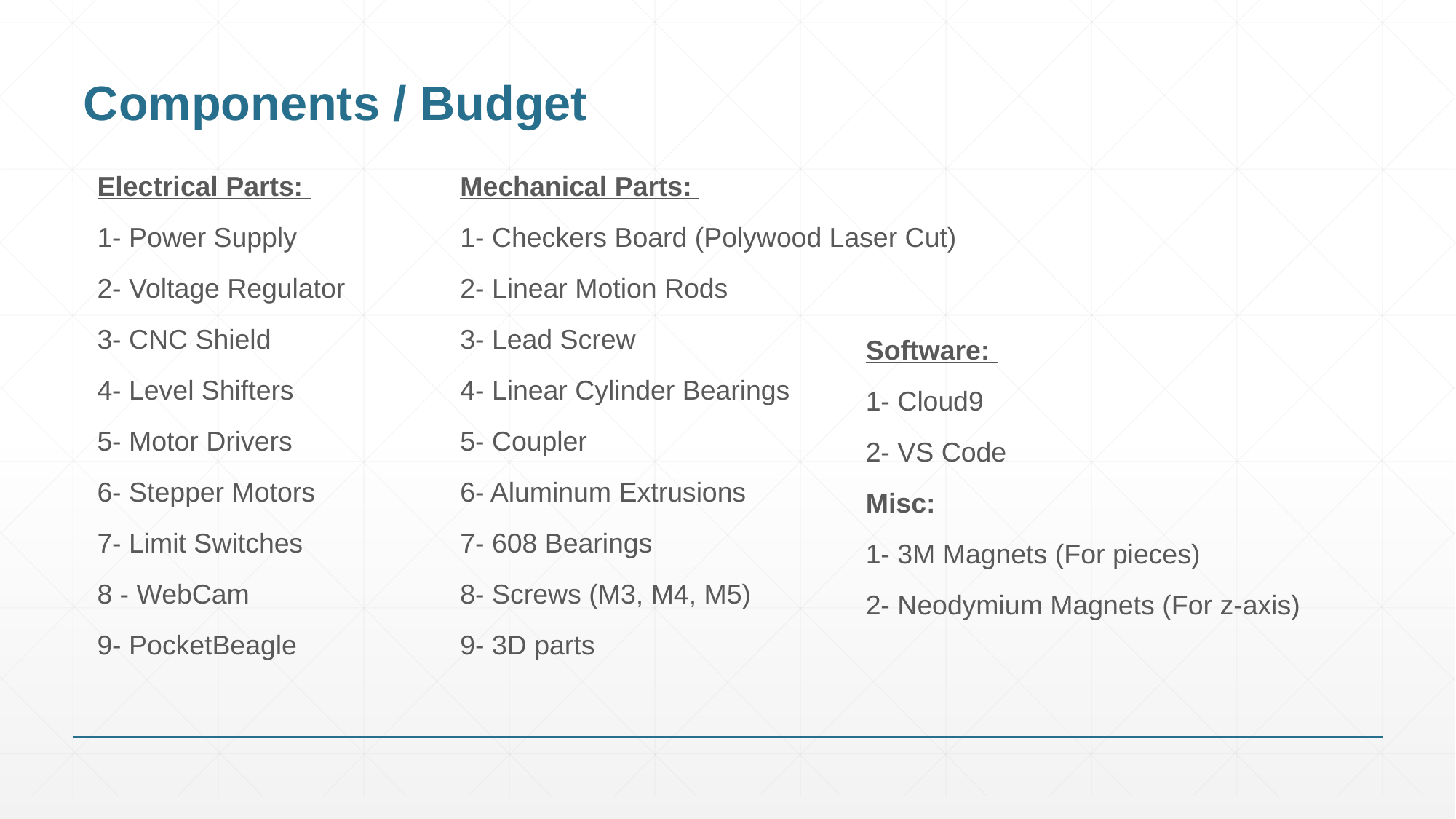

# Components / Budget
Electrical Parts:
1- Power Supply
2- Voltage Regulator
3- CNC Shield
4- Level Shifters
5- Motor Drivers
6- Stepper Motors
7- Limit Switches
8 - WebCam
9- PocketBeagle

Mechanical Parts:
1- Checkers Board (Polywood Laser Cut)
2- Linear Motion Rods
3- Lead Screw
4- Linear Cylinder Bearings
5- Coupler
6- Aluminum Extrusions
7- 608 Bearings
8- Screws (M3, M4, M5)
9- 3D parts

Software:
1- Cloud9
2- VS Code
Misc:
1- 3M Magnets (For pieces)
2- Neodymium Magnets (For z-axis)